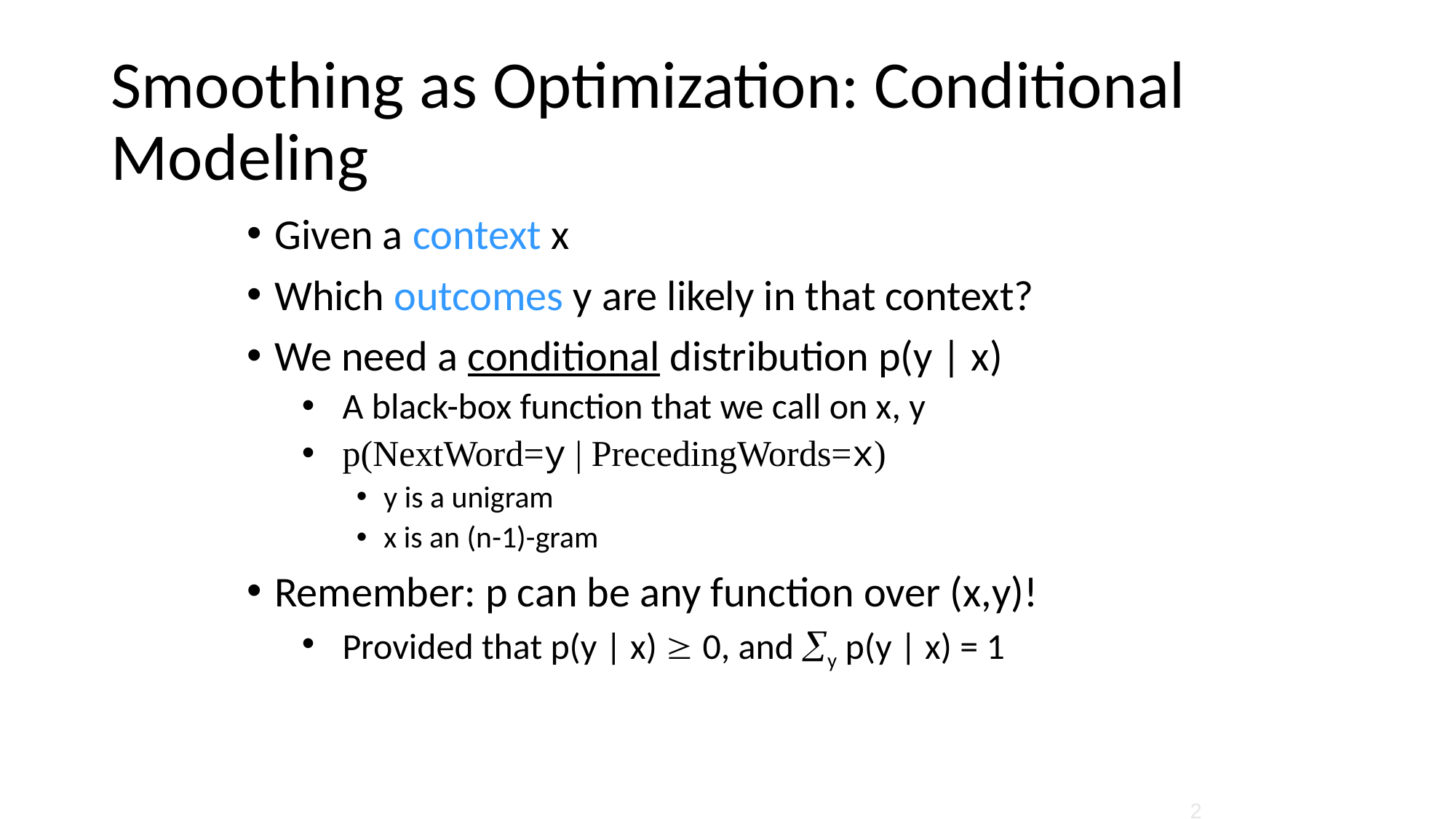

Smoothing as Optimization: Conditional Modeling
Given a context x
Which outcomes y are likely in that context?
We need a conditional distribution p(y | x)
A black-box function that we call on x, y
p(NextWord=y | PrecedingWords=x)
y is a unigram
x is an (n-1)-gram
Remember: p can be any function over (x,y)!
Provided that p(y | x) ≥ 0, and ∑y p(y | x) = 1
2